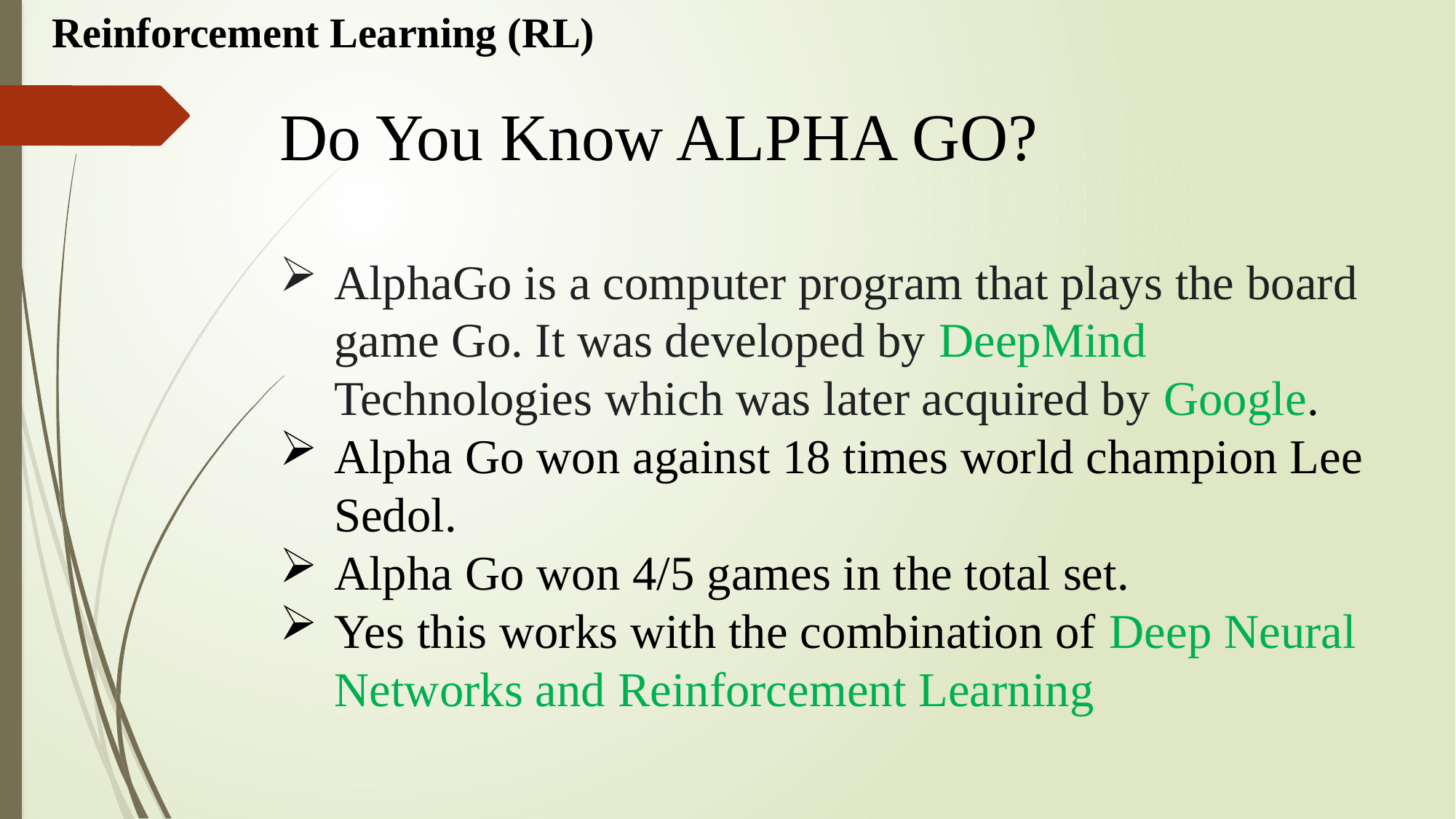

Reinforcement Learning (RL)
Do You Know ALPHA GO?
AlphaGo is a computer program that plays the board game Go. It was developed by DeepMind Technologies which was later acquired by Google.
Alpha Go won against 18 times world champion Lee Sedol.
Alpha Go won 4/5 games in the total set.
Yes this works with the combination of Deep Neural Networks and Reinforcement Learning